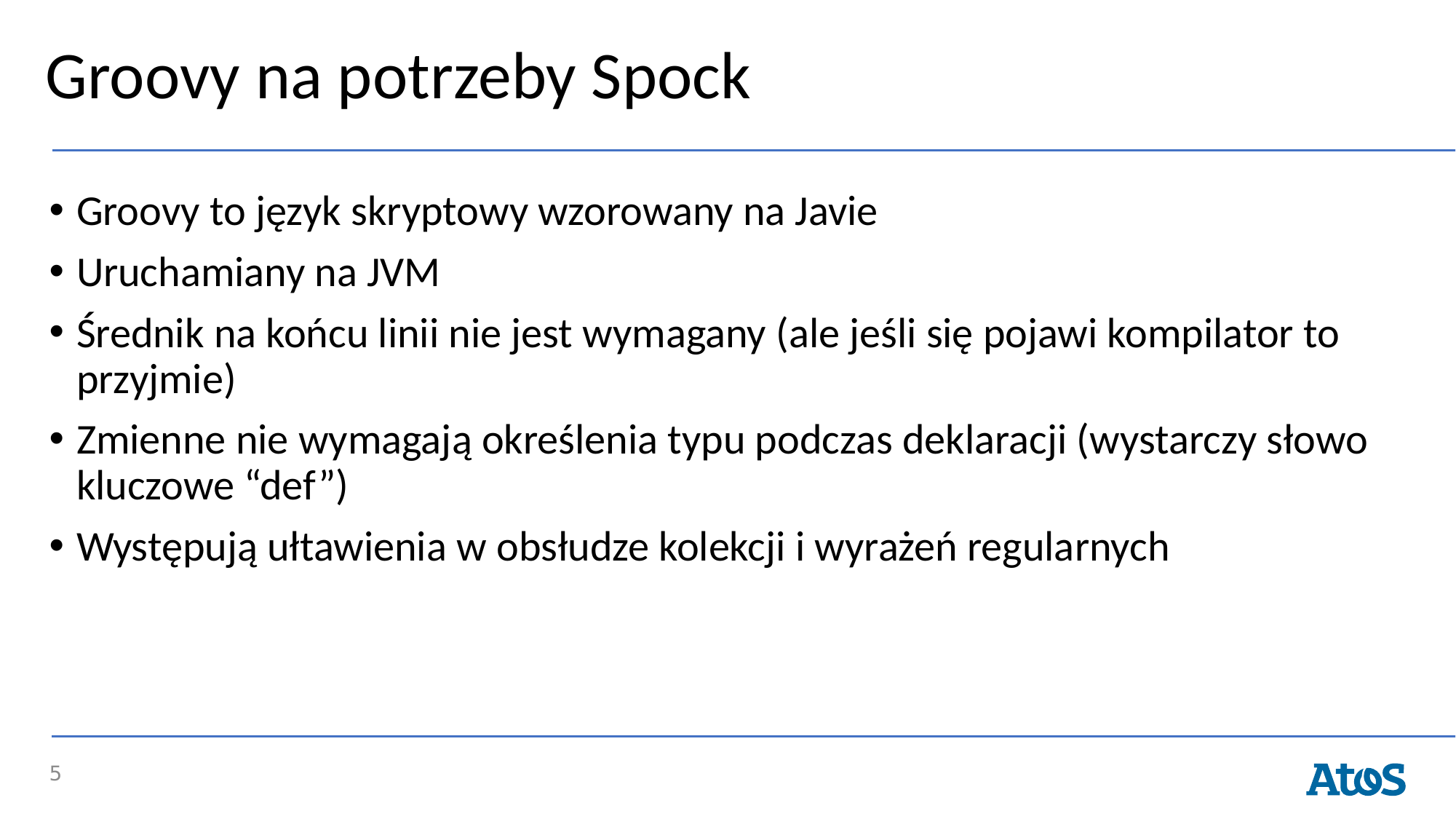

# Groovy na potrzeby Spock
Groovy to język skryptowy wzorowany na Javie
Uruchamiany na JVM
Średnik na końcu linii nie jest wymagany (ale jeśli się pojawi kompilator to przyjmie)
Zmienne nie wymagają określenia typu podczas deklaracji (wystarczy słowo kluczowe “def”)
Występują ułtawienia w obsłudze kolekcji i wyrażeń regularnych
5